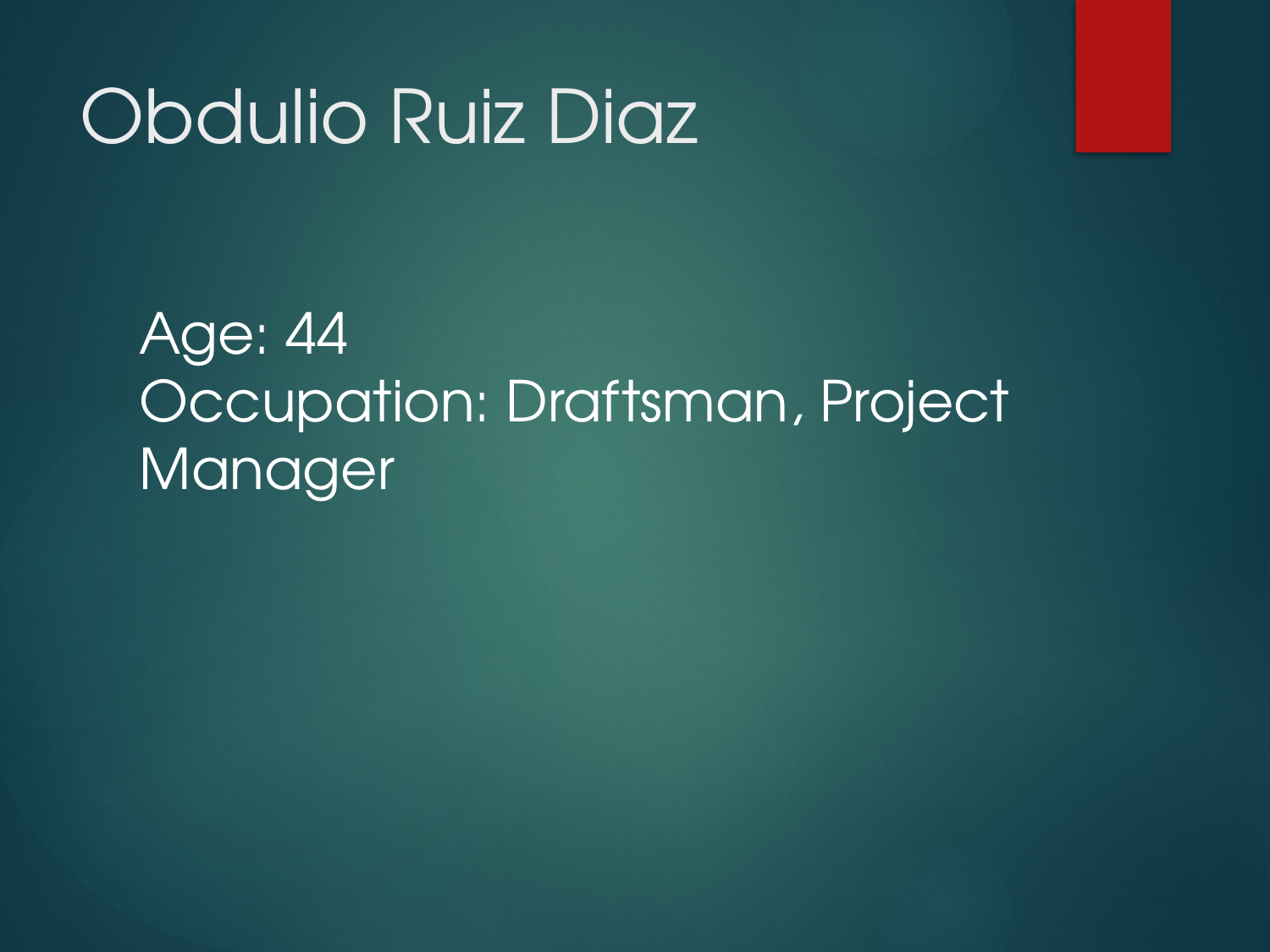

# Obdulio Ruiz Diaz

Age: 44
Occupation: Draftsman, Project Manager